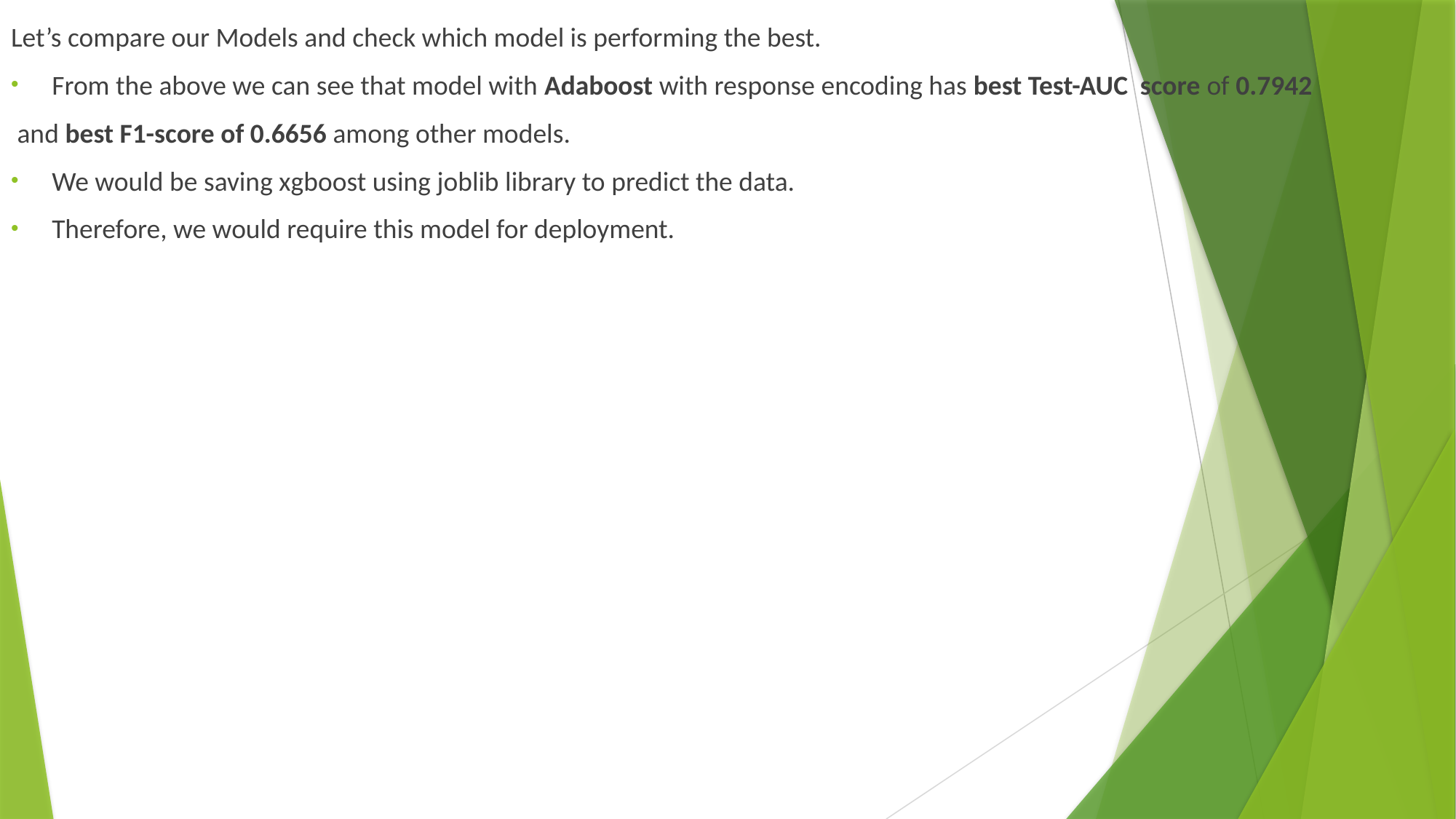

Let’s compare our Models and check which model is performing the best.
From the above we can see that model with Adaboost with response encoding has best Test-AUC  score of 0.7942
 and best F1-score of 0.6656 among other models.
We would be saving xgboost using joblib library to predict the data.
Therefore, we would require this model for deployment.